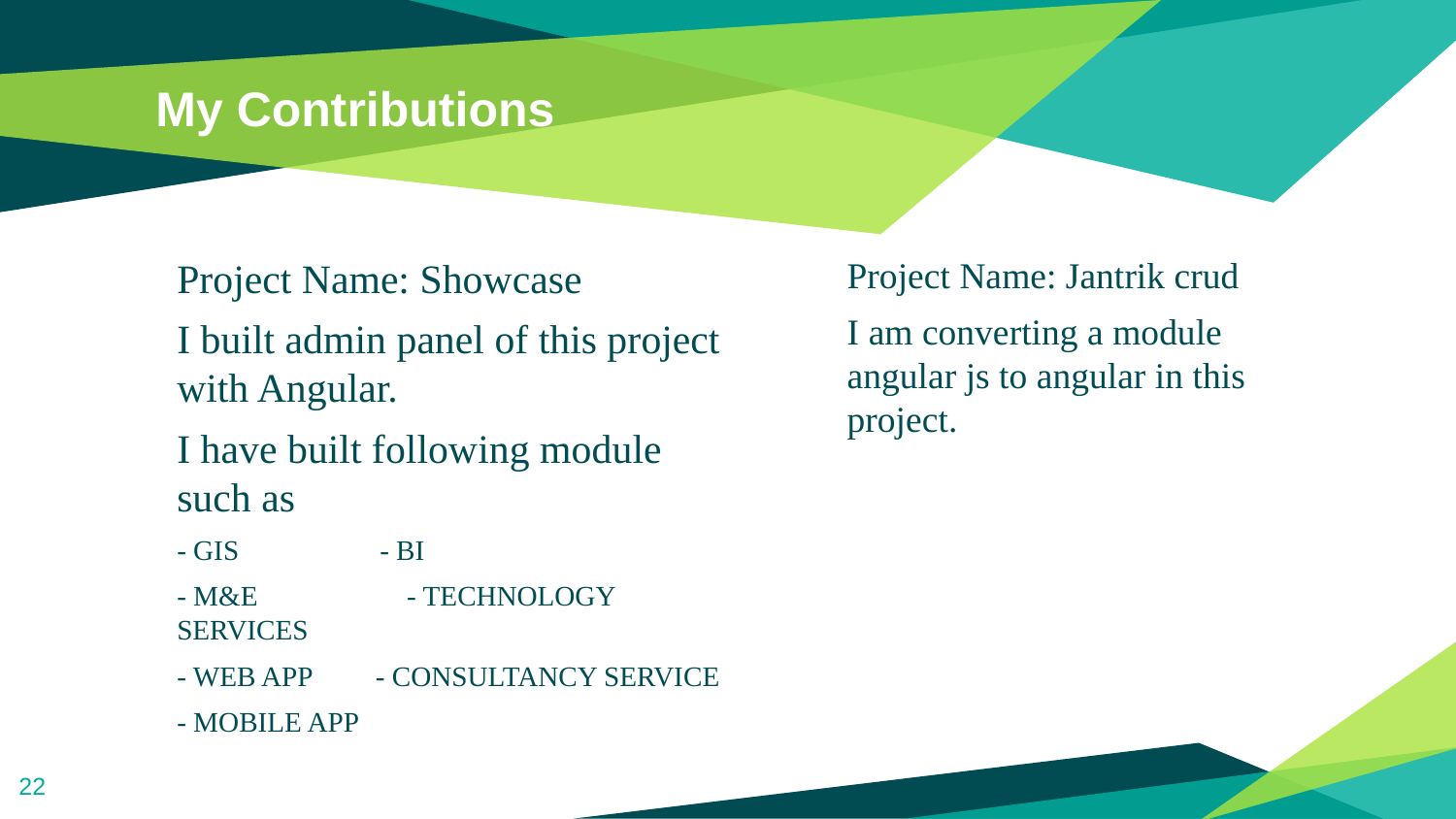

# My Contributions
Project Name: Showcase
I built admin panel of this project with Angular.
I have built following module such as
- GIS                    - BI
- M&E	            - TECHNOLOGY SERVICES
- WEB APP         - CONSULTANCY SERVICE
- MOBILE APP
Project Name: Jantrik crud
I am converting a module angular js to angular in this project.
22